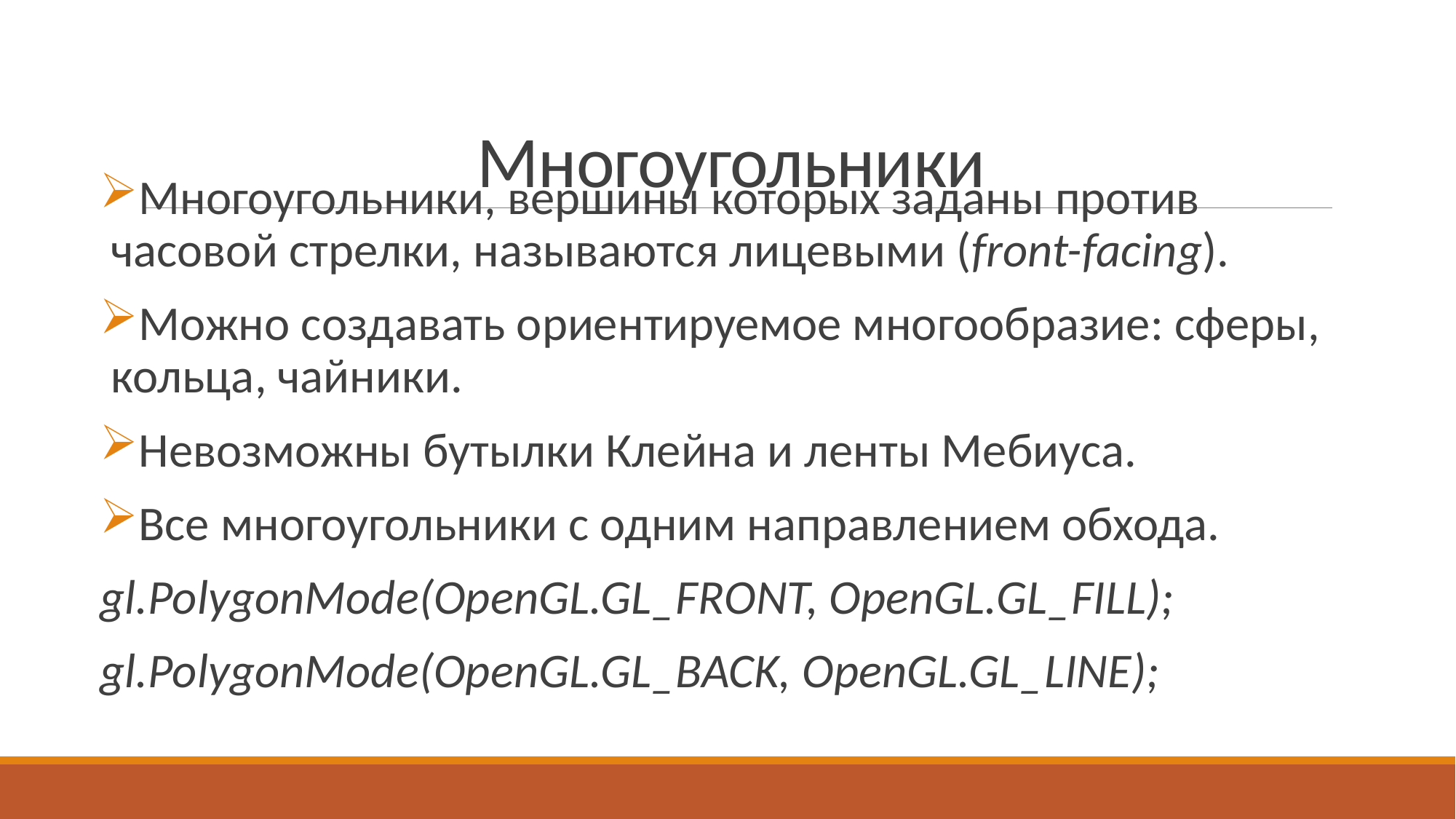

# Многоугольники
Многоугольники, вершины которых заданы против часовой стрелки, называются лицевыми (front-facing).
Можно создавать ориентируемое многообразие: cферы, кольца, чайники.
Невозможны бутылки Клейна и ленты Мебиуса.
Все многоугольники с одним направлением обхода.
gl.PolygonMode(OpenGL.GL_FRONT, OpenGL.GL_FILL);
gl.PolygonMode(OpenGL.GL_BACK, OpenGL.GL_LINE);